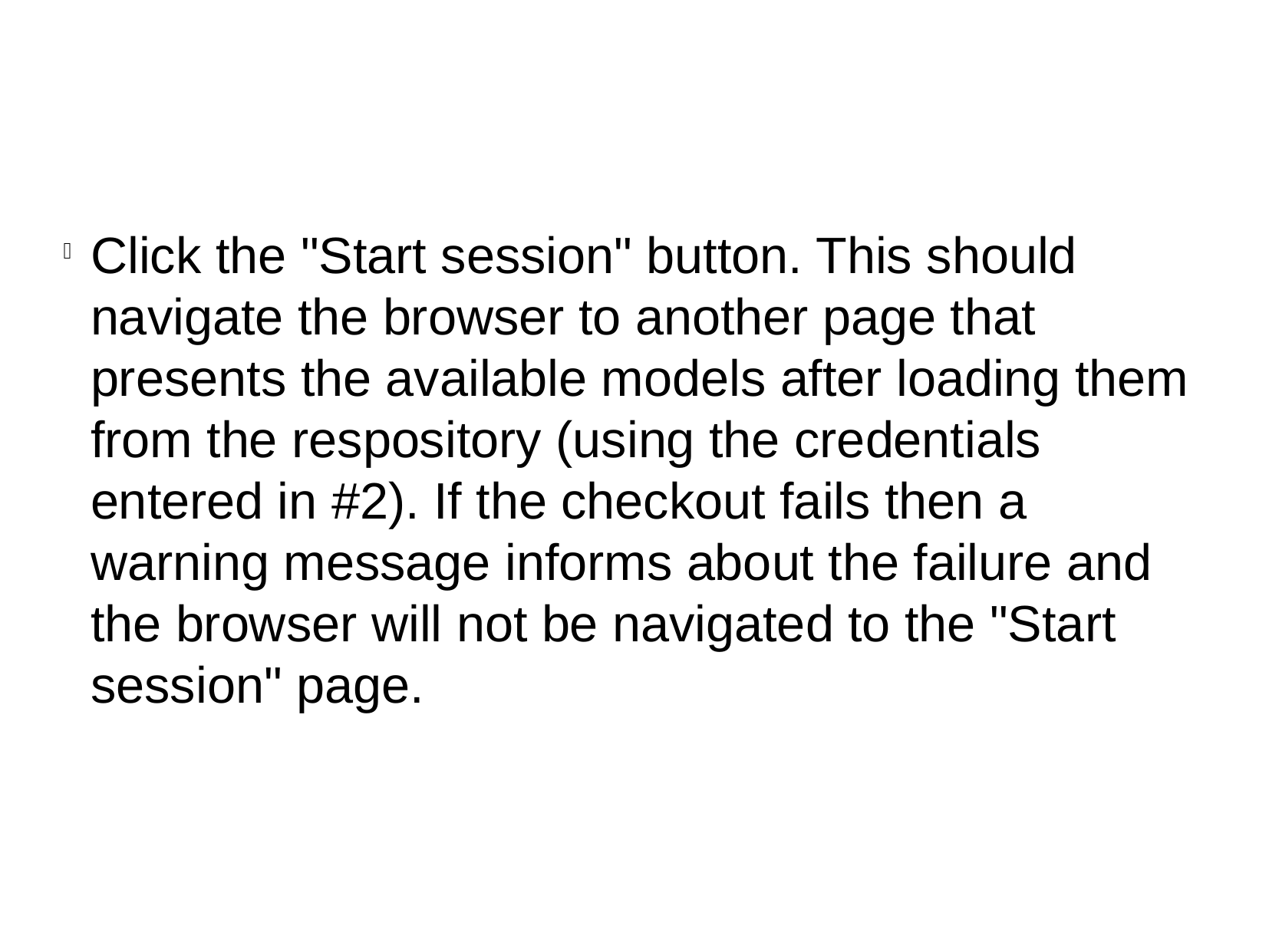

Click the "Start session" button. This should navigate the browser to another page that presents the available models after loading them from the respository (using the credentials entered in #2). If the checkout fails then a warning message informs about the failure and the browser will not be navigated to the "Start session" page.